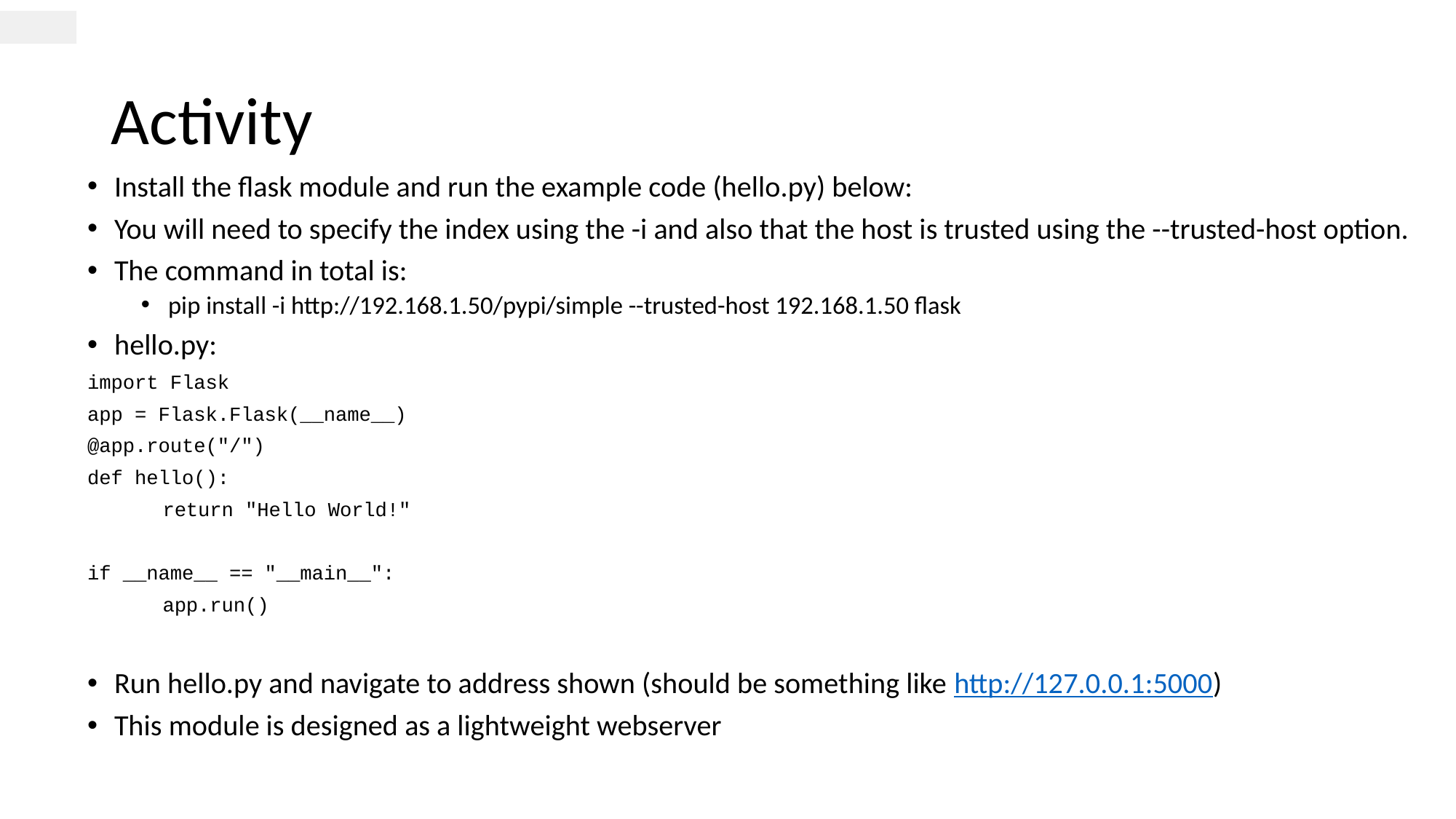

# Activity
Install the flask module and run the example code (hello.py) below:
You will need to specify the index using the -i and also that the host is trusted using the --trusted-host option.
The command in total is:
pip install -i http://192.168.1.50/pypi/simple --trusted-host 192.168.1.50 flask
hello.py:
import Flask
app = Flask.Flask(__name__)
@app.route("/")
def hello():
	return "Hello World!"

if __name__ == "__main__":
	app.run()

Run hello.py and navigate to address shown (should be something like http://127.0.0.1:5000)
This module is designed as a lightweight webserver